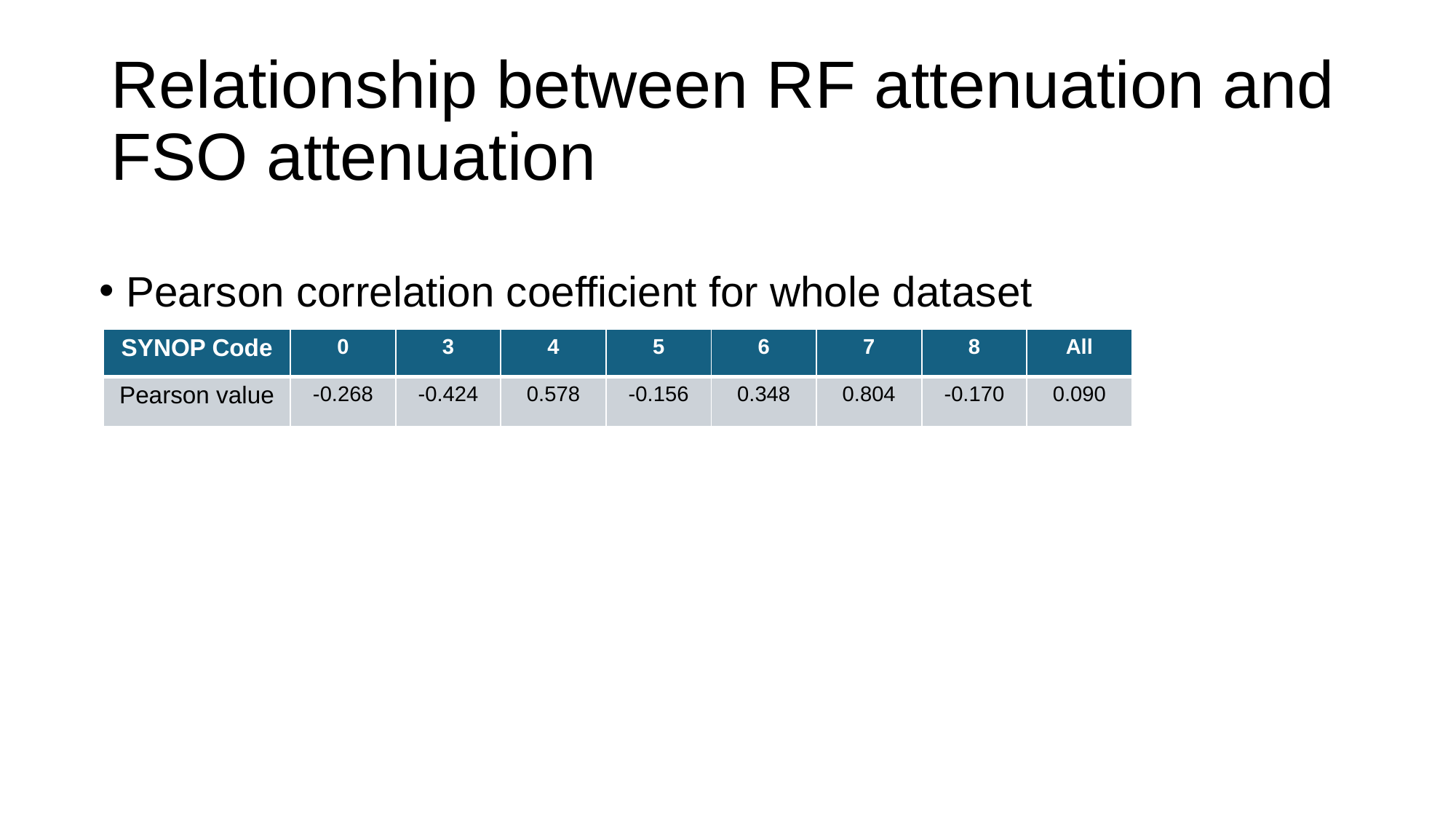

# Relationship between RF attenuation and FSO attenuation
Pearson correlation coefficient for whole dataset

| SYNOP Code | 0 | 3 | 4 | 5 | 6 | 7 | 8 | All |
| --- | --- | --- | --- | --- | --- | --- | --- | --- |
| Pearson value | -0.268 | -0.424 | 0.578 | -0.156 | 0.348 | 0.804 | -0.170 | 0.090 |